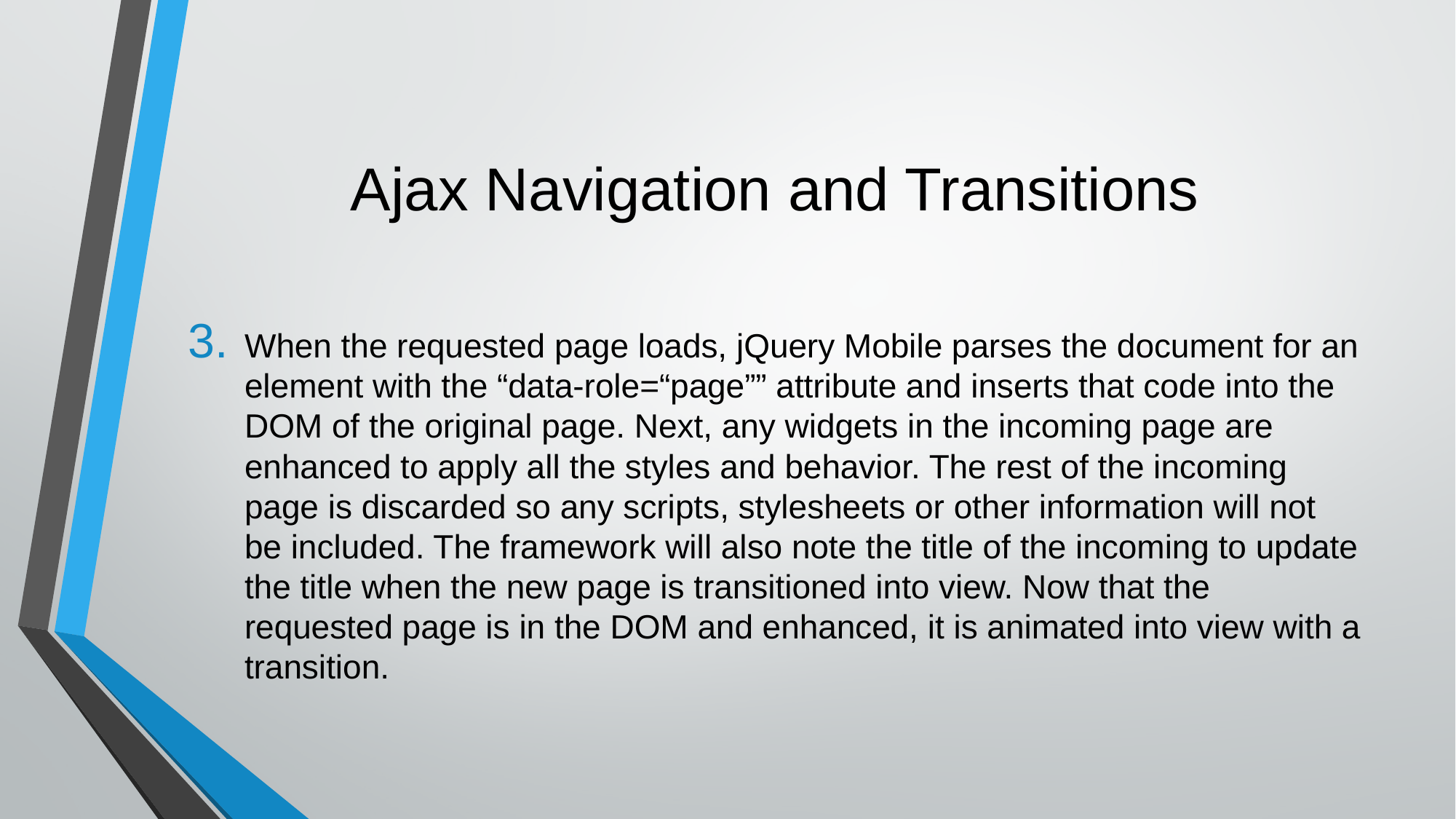

# Ajax Navigation and Transitions
When the requested page loads, jQuery Mobile parses the document for an element with the “data-role=“page”” attribute and inserts that code into the DOM of the original page. Next, any widgets in the incoming page are enhanced to apply all the styles and behavior. The rest of the incoming page is discarded so any scripts, stylesheets or other information will not be included. The framework will also note the title of the incoming to update the title when the new page is transitioned into view. Now that the requested page is in the DOM and enhanced, it is animated into view with a transition.